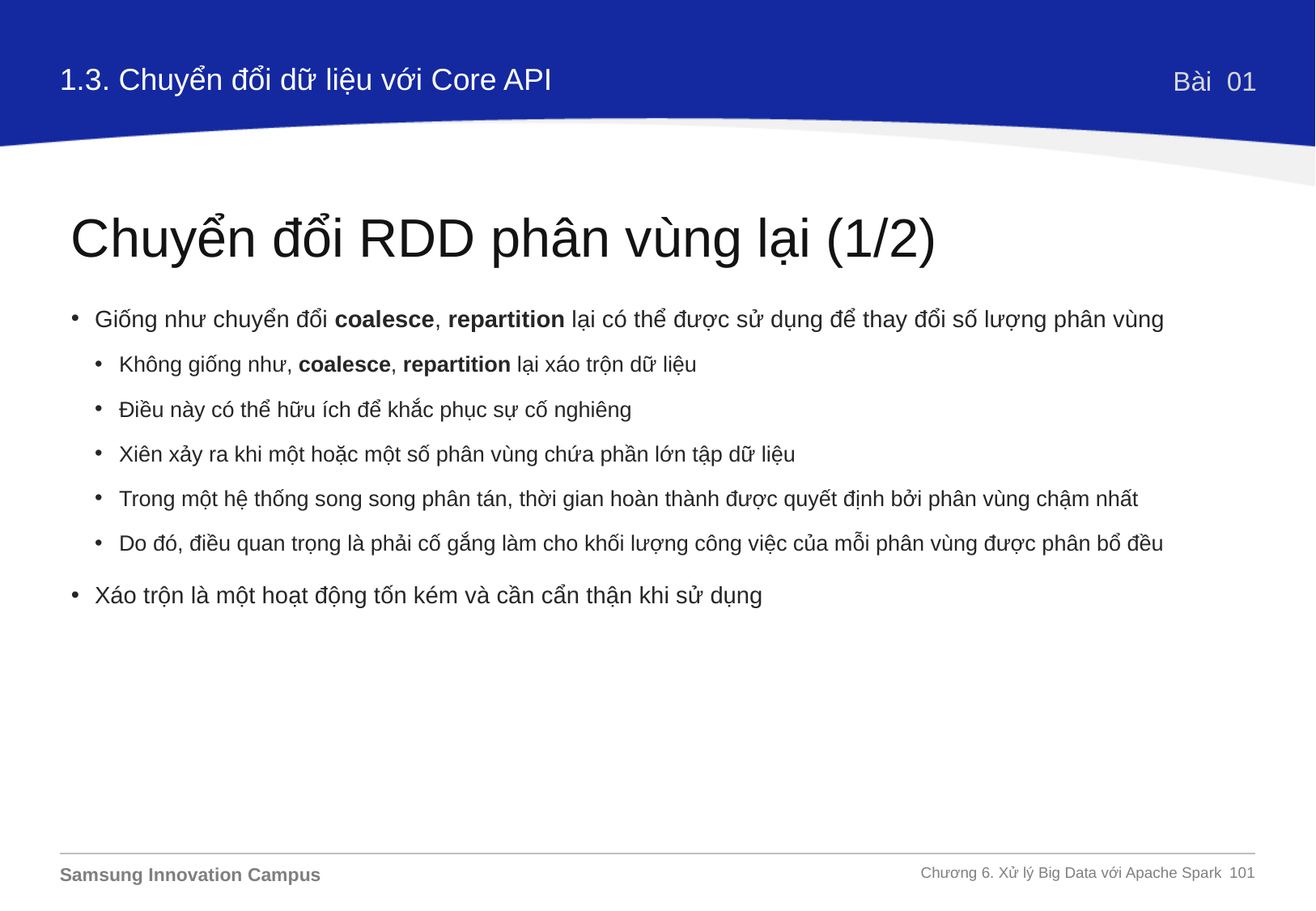

1.3. Chuyển đổi dữ liệu với Core API
Bài  01
Chuyển đổi RDD phân vùng lại (1/2)
Giống như chuyển đổi coalesce, repartition lại có thể được sử dụng để thay đổi số lượng phân vùng
Không giống như, coalesce, repartition lại xáo trộn dữ liệu
Điều này có thể hữu ích để khắc phục sự cố nghiêng
Xiên xảy ra khi một hoặc một số phân vùng chứa phần lớn tập dữ liệu
Trong một hệ thống song song phân tán, thời gian hoàn thành được quyết định bởi phân vùng chậm nhất
Do đó, điều quan trọng là phải cố gắng làm cho khối lượng công việc của mỗi phân vùng được phân bổ đều
Xáo trộn là một hoạt động tốn kém và cần cẩn thận khi sử dụng